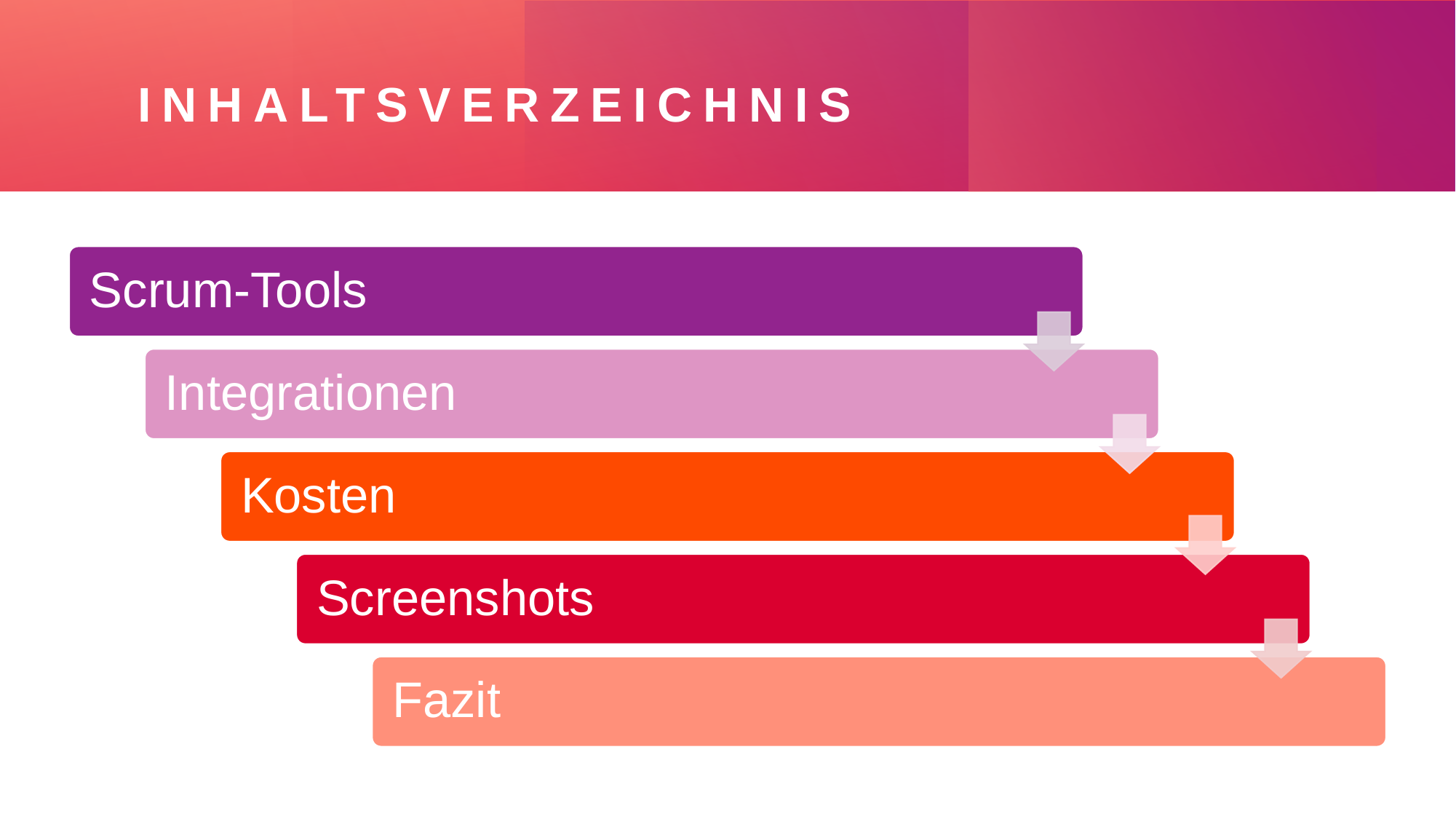

# Inhaltsverzeichnis
Scrum-Tools
Integrationen
Kosten
Screenshots
Fazit